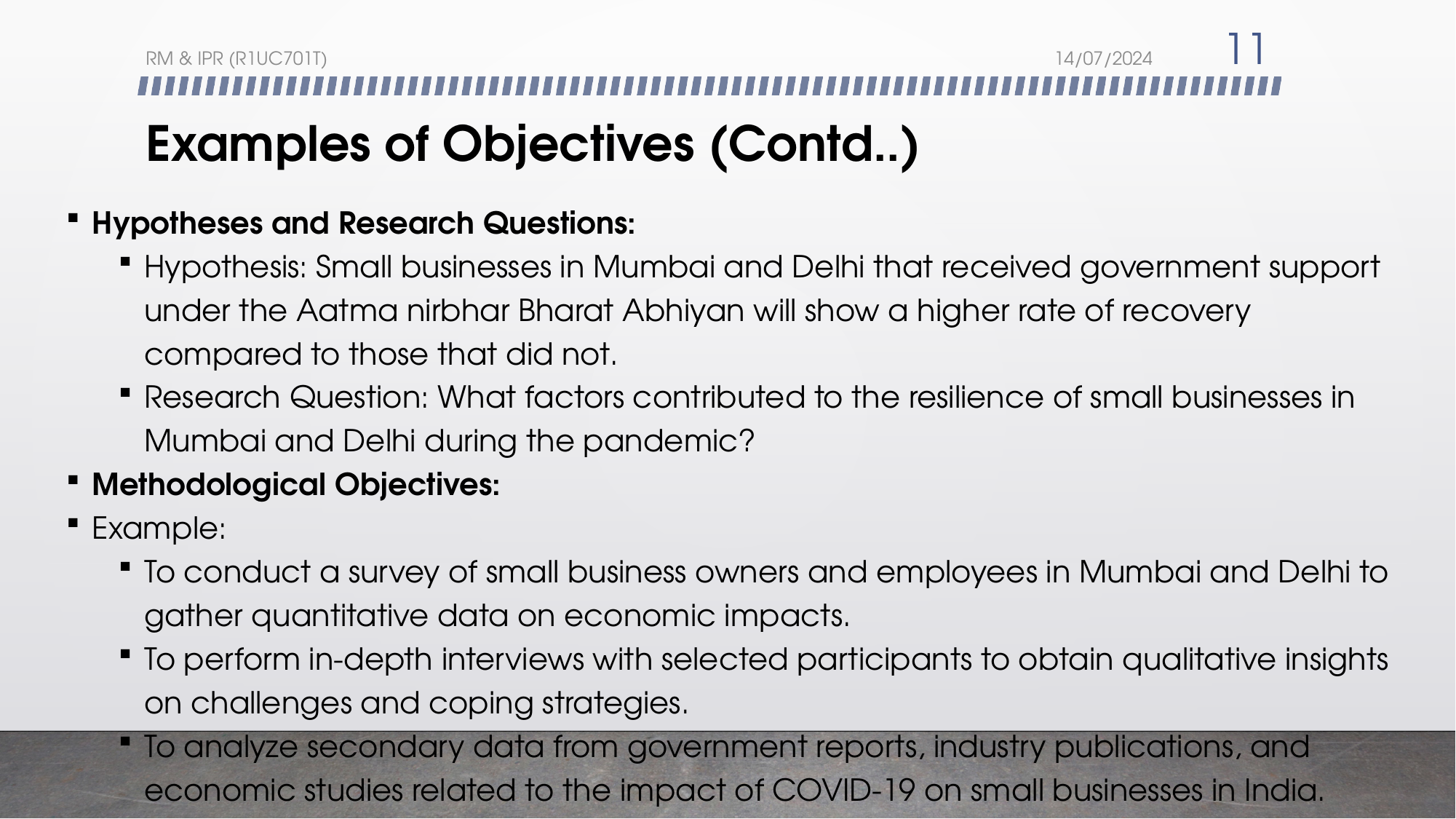

11
RM & IPR (R1UC701T)
14/07/2024
# Examples of Objectives (Contd..)
Hypotheses and Research Questions:
Hypothesis: Small businesses in Mumbai and Delhi that received government support under the Aatma nirbhar Bharat Abhiyan will show a higher rate of recovery compared to those that did not.
Research Question: What factors contributed to the resilience of small businesses in Mumbai and Delhi during the pandemic?
Methodological Objectives:
Example:
To conduct a survey of small business owners and employees in Mumbai and Delhi to gather quantitative data on economic impacts.
To perform in-depth interviews with selected participants to obtain qualitative insights on challenges and coping strategies.
To analyze secondary data from government reports, industry publications, and economic studies related to the impact of COVID-19 on small businesses in India.